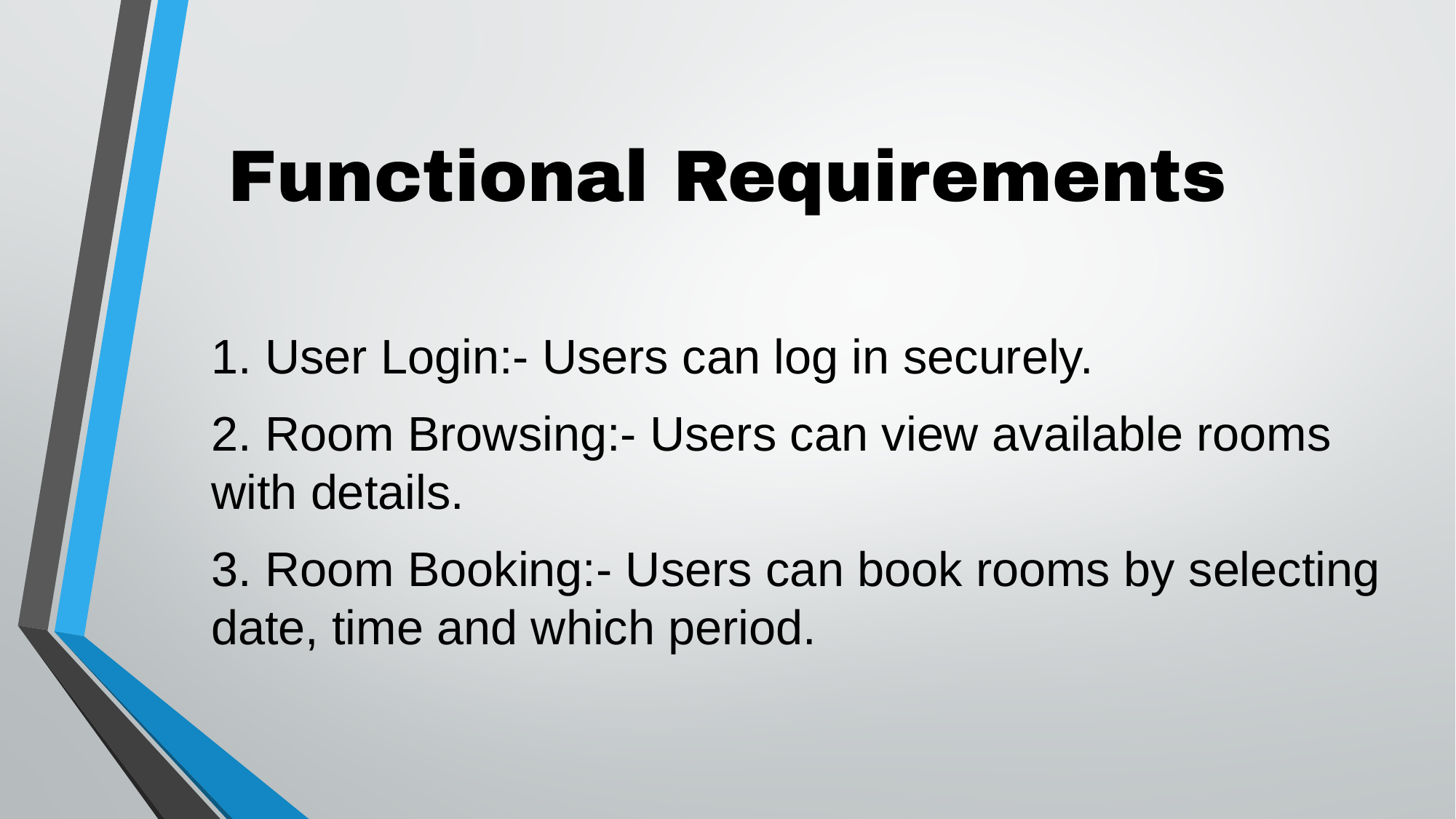

# Functional Requirements
1. User Login:- Users can log in securely.
2. Room Browsing:- Users can view available rooms with details.
3. Room Booking:- Users can book rooms by selecting date, time and which period.